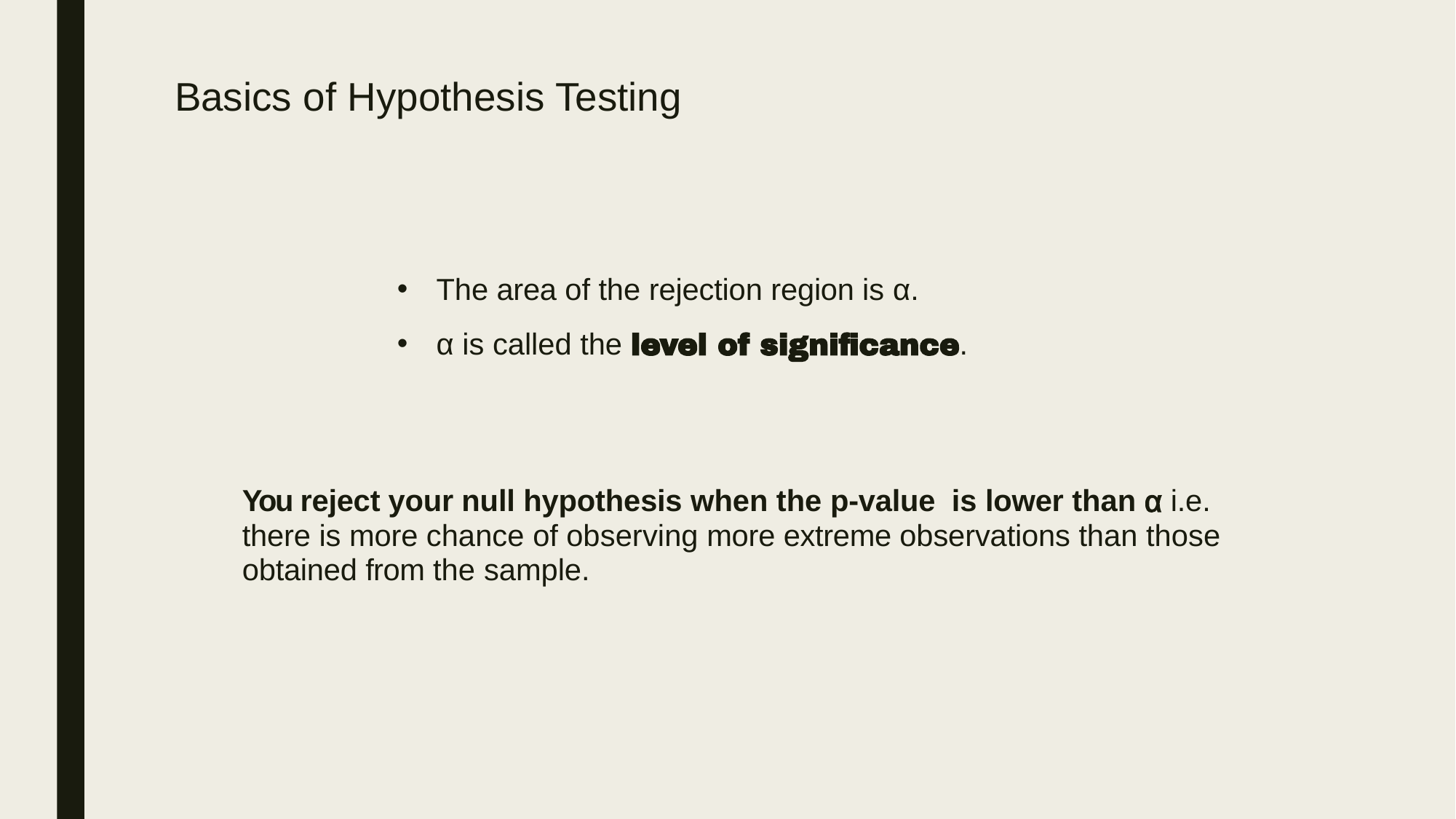

# Basics of Hypothesis Testing

The area of the rejection region is α.
α is called the level of significance.

You reject your null hypothesis when the p-value  is lower than α i.e. there is more chance of observing more extreme observations than those  obtained from the sample.